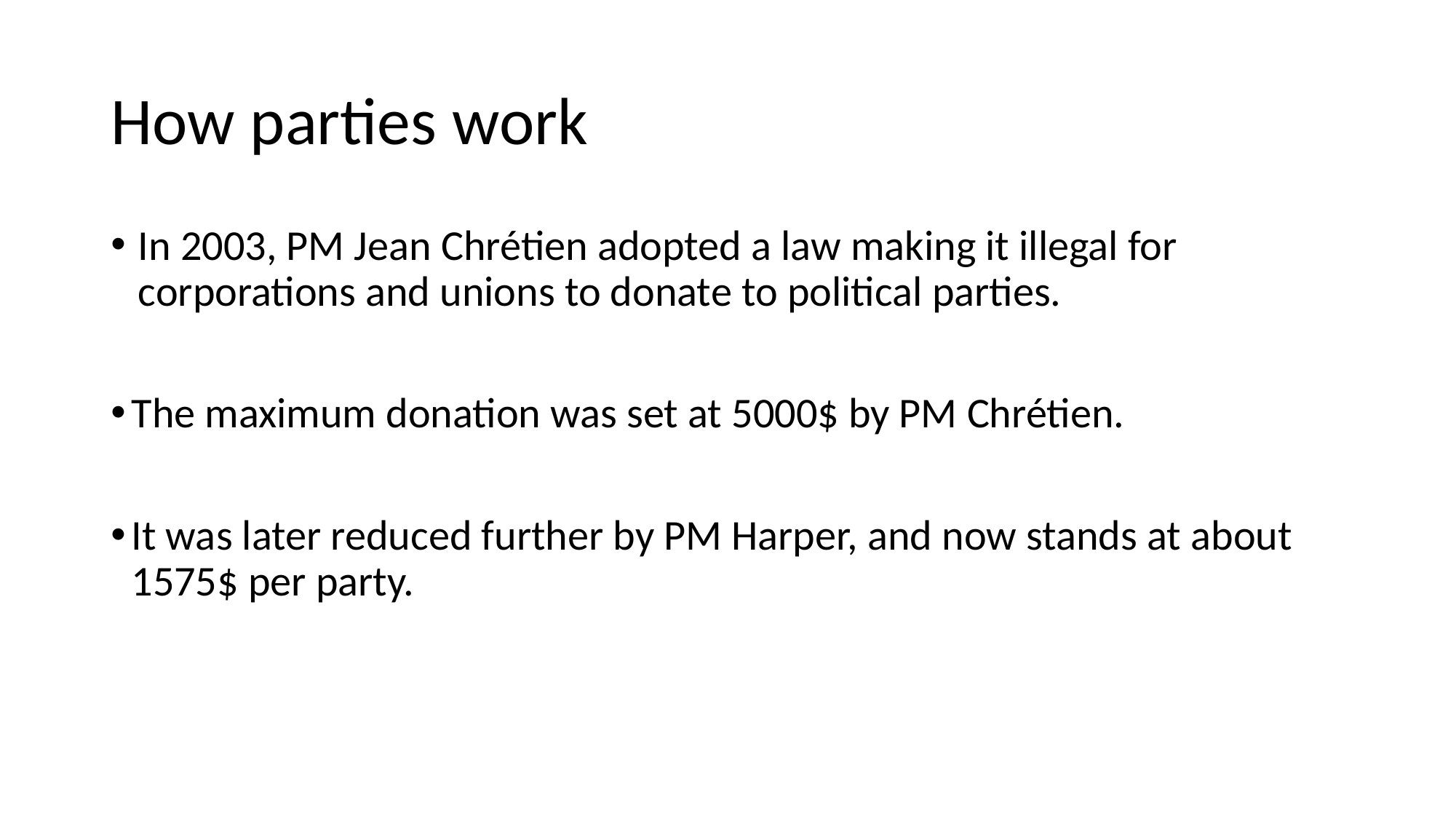

# How parties work
In 2003, PM Jean Chrétien adopted a law making it illegal for corporations and unions to donate to political parties.

The maximum donation was set at 5000$ by PM Chrétien.

It was later reduced further by PM Harper, and now stands at about 1575$ per party.